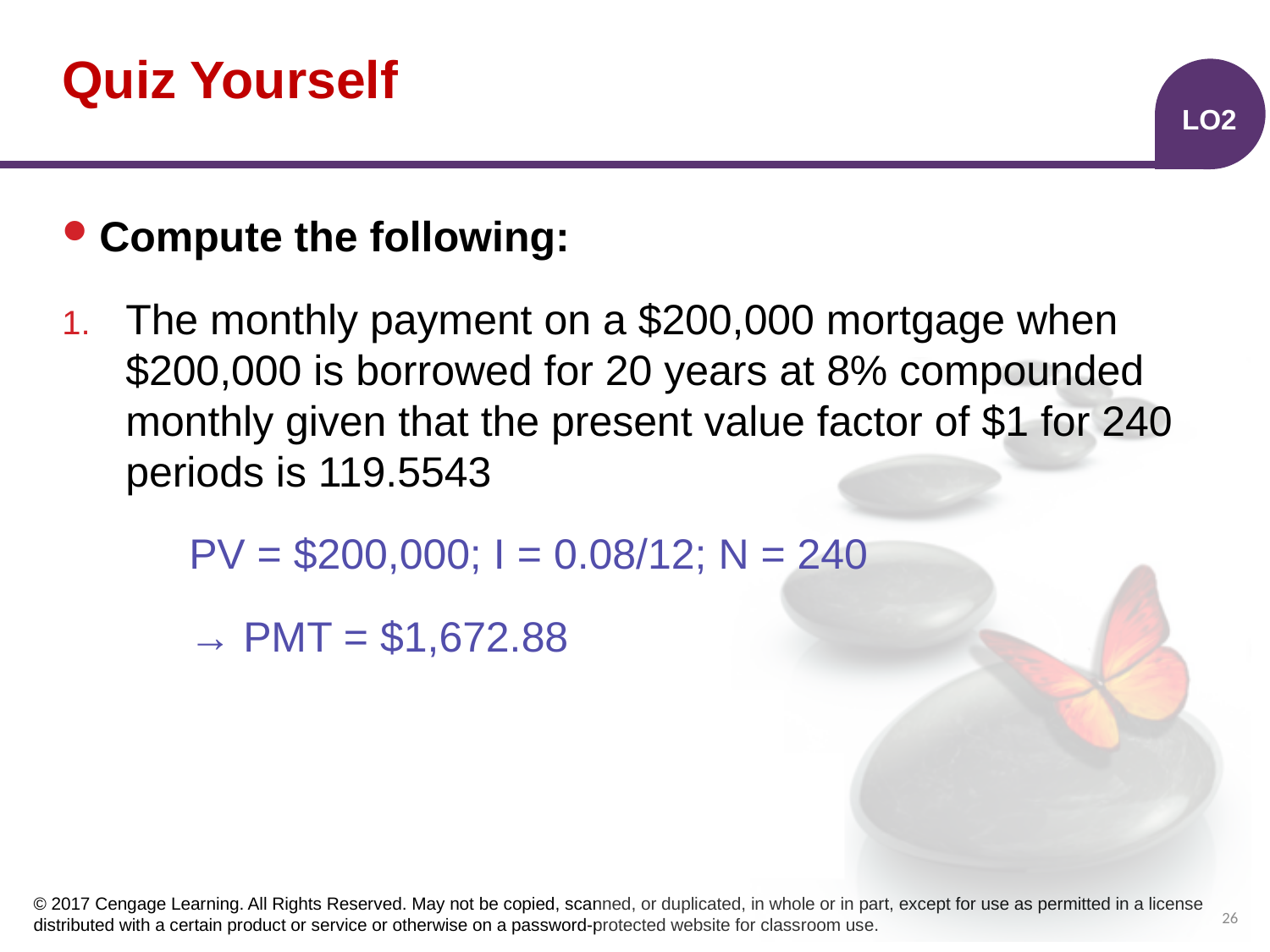

# Quiz Yourself
LO2
Compute the following:
The monthly payment on a $200,000 mortgage when $200,000 is borrowed for 20 years at 8% compounded monthly given that the present value factor of $1 for 240 periods is 119.5543
	PV = $200,000; I = 0.08/12; N = 240
	→ PMT = $1,672.88

26